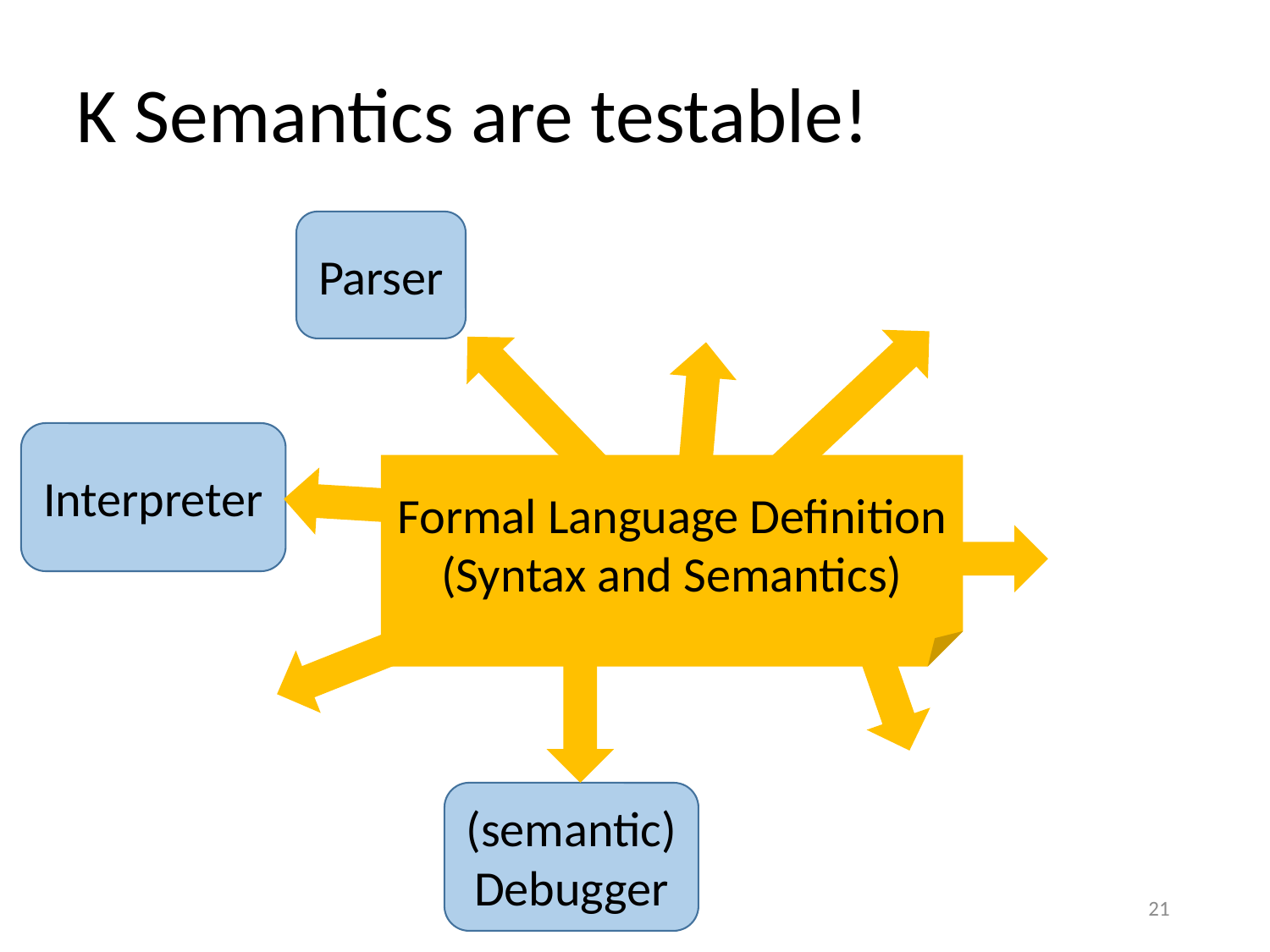

# K Semantics are testable!
Parser

Interpreter
Formal Language Definition
(Syntax and Semantics)

(semantic) Debugger
21